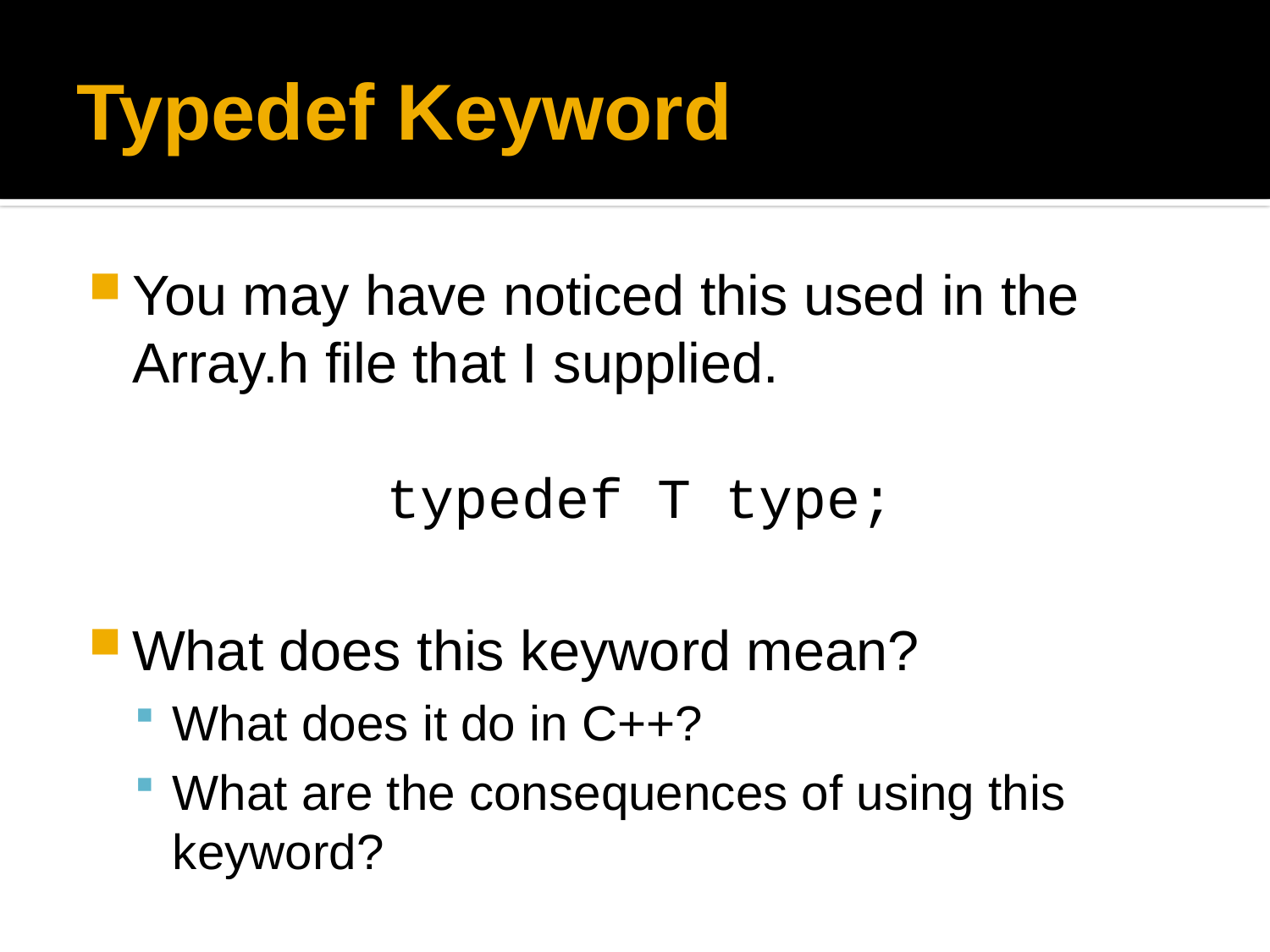

# Typedef Keyword
You may have noticed this used in the Array.h file that I supplied.

typedef T type;

What does this keyword mean?
What does it do in C++?
What are the consequences of using this keyword?